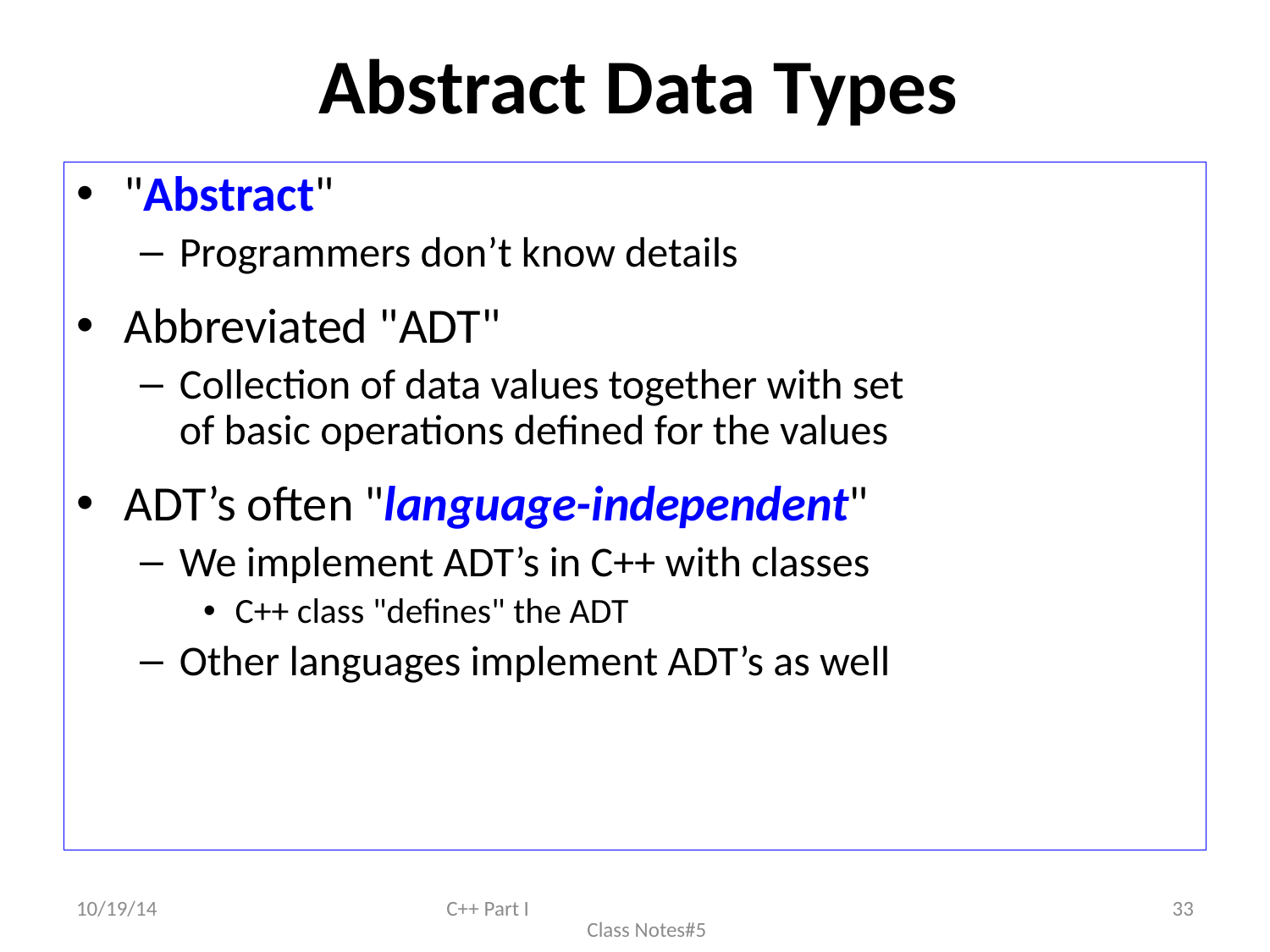

# Abstract Data Types
"Abstract"
Programmers don’t know details
Abbreviated "ADT"
Collection of data values together with set
of basic operations defined for the values
ADT’s often "language-independent"
We implement ADT’s in C++ with classes
C++ class "defines" the ADT
Other languages implement ADT’s as well

10/19/14
C++ Part I                                                                                         Class Notes#5
33